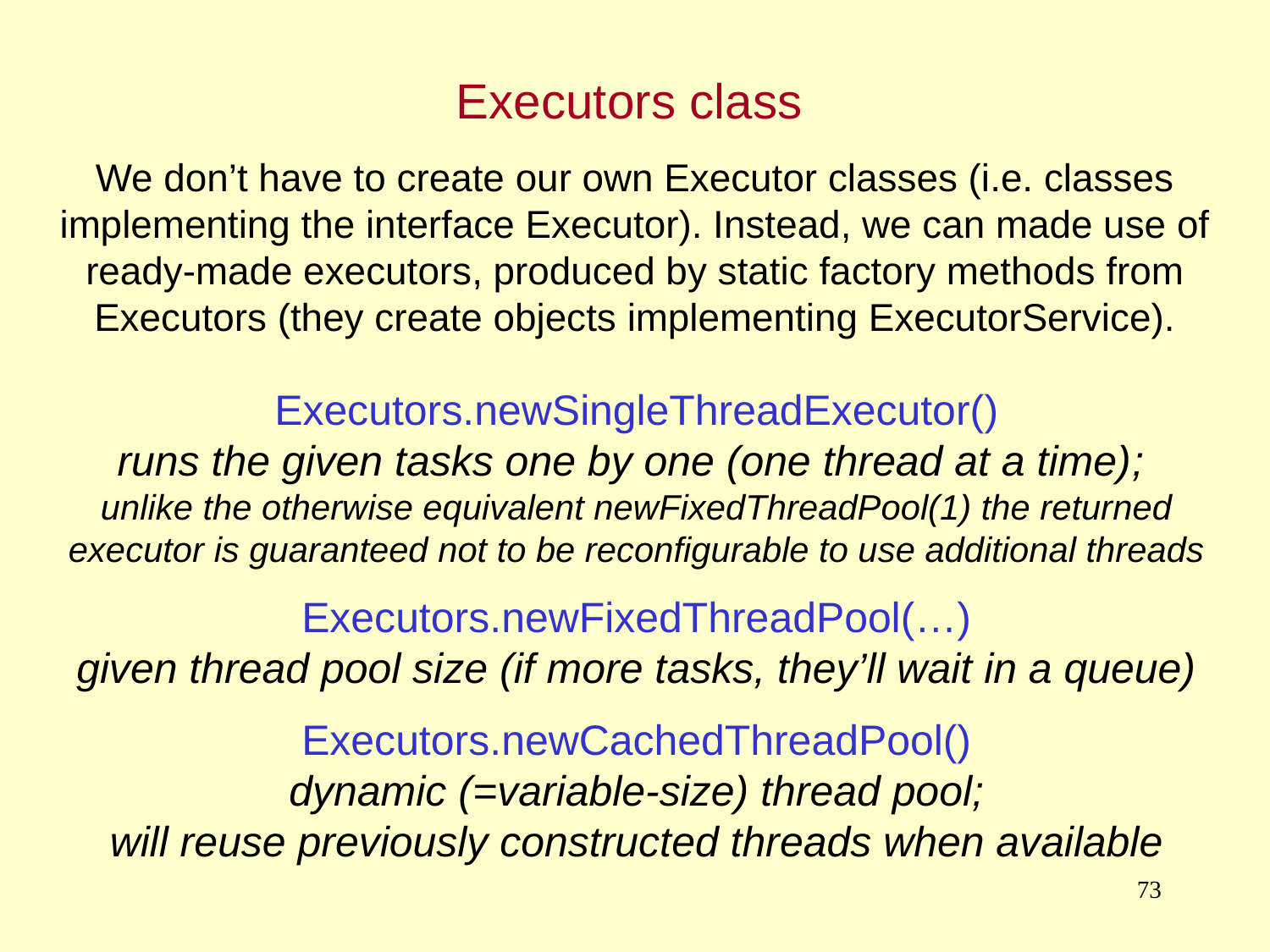

Executors class
We don’t have to create our own Executor classes (i.e. classes implementing the interface Executor). Instead, we can made use of ready-made executors, produced by static factory methods from Executors (they create objects implementing ExecutorService).
Executors.newSingleThreadExecutor()
runs the given tasks one by one (one thread at a time);
unlike the otherwise equivalent newFixedThreadPool(1) the returned executor is guaranteed not to be reconfigurable to use additional threads
Executors.newFixedThreadPool(…)
given thread pool size (if more tasks, they’ll wait in a queue)
Executors.newCachedThreadPool()
dynamic (=variable-size) thread pool;
will reuse previously constructed threads when available
73